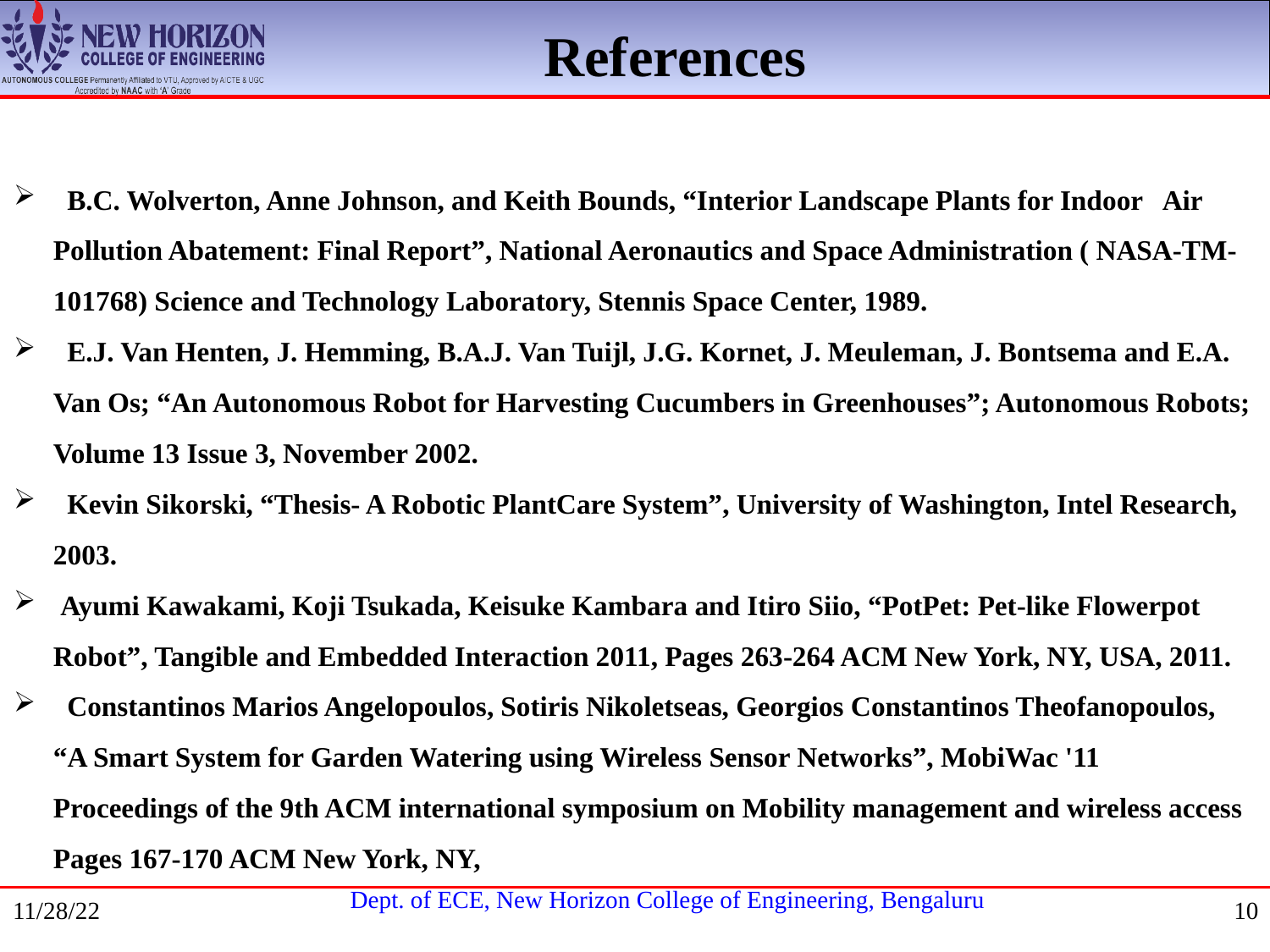

References
  B.C. Wolverton, Anne Johnson, and Keith Bounds, “Interior Landscape Plants for Indoor   Air Pollution Abatement: Final Report”, National Aeronautics and Space Administration ( NASA-TM-101768) Science and Technology Laboratory, Stennis Space Center, 1989.
  E.J. Van Henten, J. Hemming, B.A.J. Van Tuijl, J.G. Kornet, J. Meuleman, J. Bontsema and E.A. Van Os; “An Autonomous Robot for Harvesting Cucumbers in Greenhouses”; Autonomous Robots; Volume 13 Issue 3, November 2002.
  Kevin Sikorski, “Thesis- A Robotic PlantCare System”, University of Washington, Intel Research, 2003.
 Ayumi Kawakami, Koji Tsukada, Keisuke Kambara and Itiro Siio, “PotPet: Pet-like Flowerpot Robot”, Tangible and Embedded Interaction 2011, Pages 263-264 ACM New York, NY, USA, 2011.
  Constantinos Marios Angelopoulos, Sotiris Nikoletseas, Georgios Constantinos Theofanopoulos, “A Smart System for Garden Watering using Wireless Sensor Networks”, MobiWac '11 Proceedings of the 9th ACM international symposium on Mobility management and wireless access Pages 167-170 ACM New York, NY,
11/28/22
10